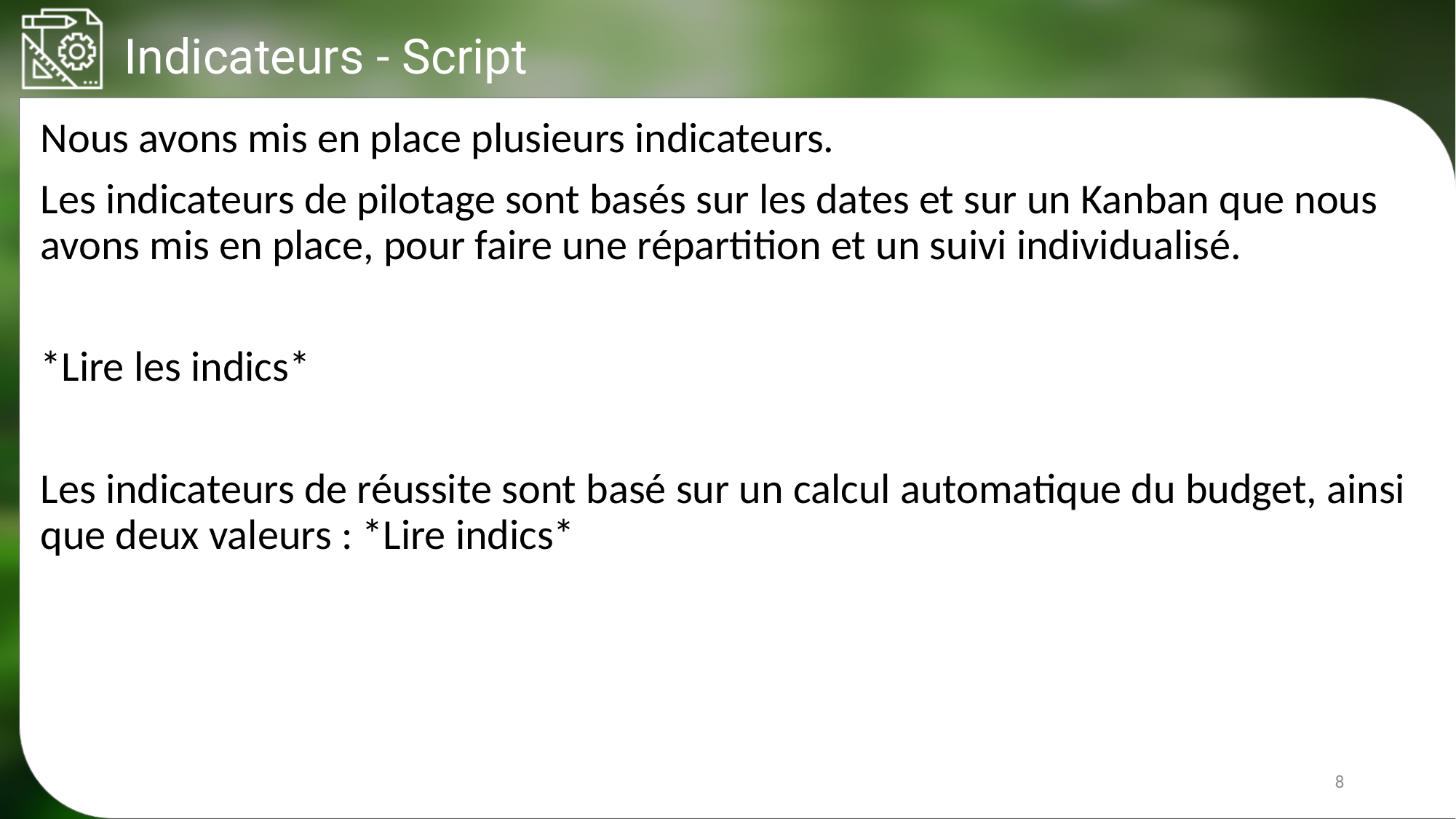

Indicateurs - Script
Nous avons mis en place plusieurs indicateurs.
Les indicateurs de pilotage sont basés sur les dates et sur un Kanban que nous avons mis en place, pour faire une répartition et un suivi individualisé.

*Lire les indics*

Les indicateurs de réussite sont basé sur un calcul automatique du budget, ainsi que deux valeurs : *Lire indics*
8